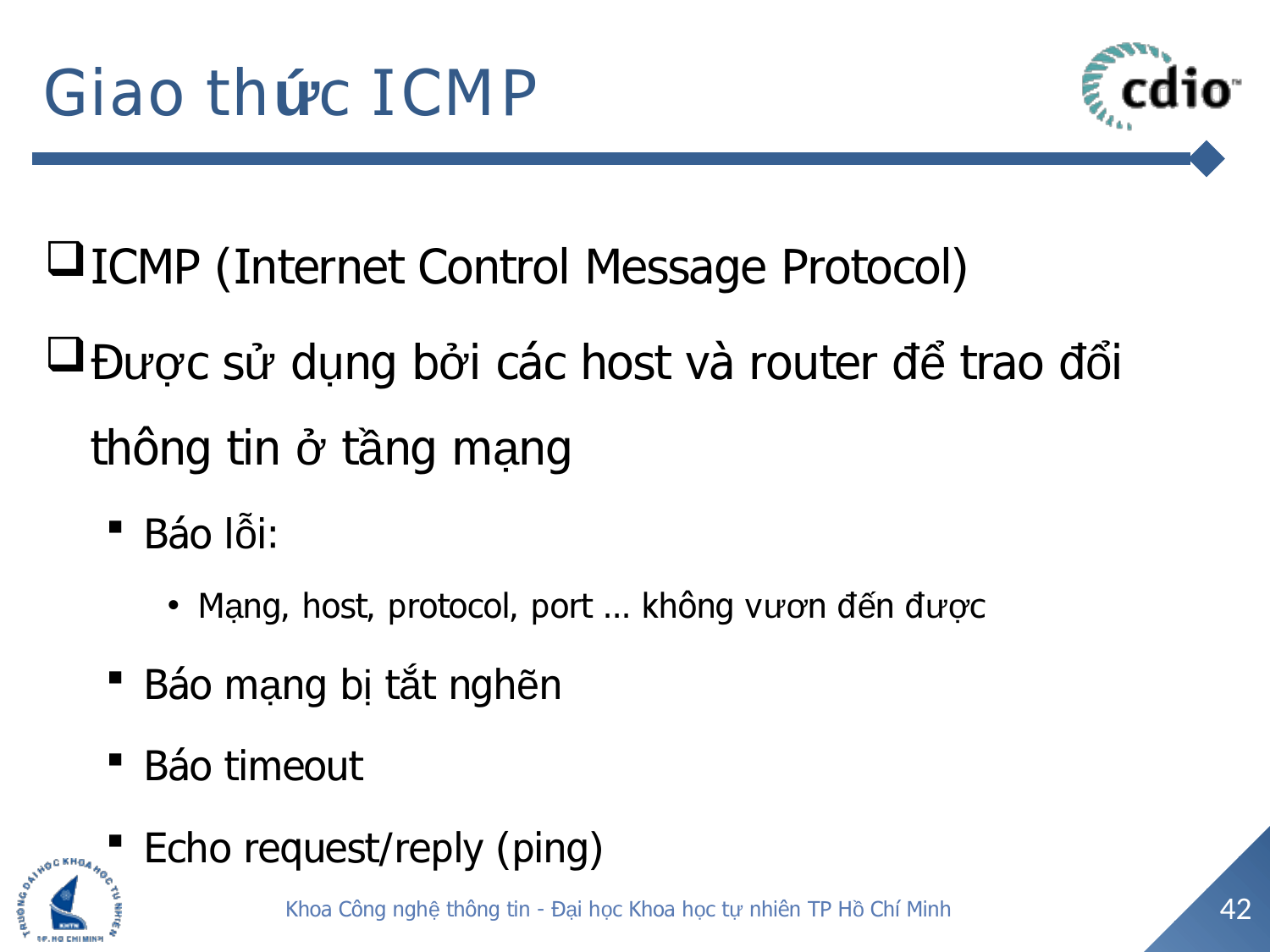

# Giao thức ICMP
ICMP (Internet Control Message Protocol)
Được sử dụng bởi các host và router để trao đổi thông tin ở tầng mạng
Báo lỗi:
Mạng, host, protocol, port … không vươn đến được
Báo mạng bị tắt nghẽn
Báo timeout
Echo request/reply (ping)
42
Khoa Công nghệ thông tin - Đại học Khoa học tự nhiên TP Hồ Chí Minh